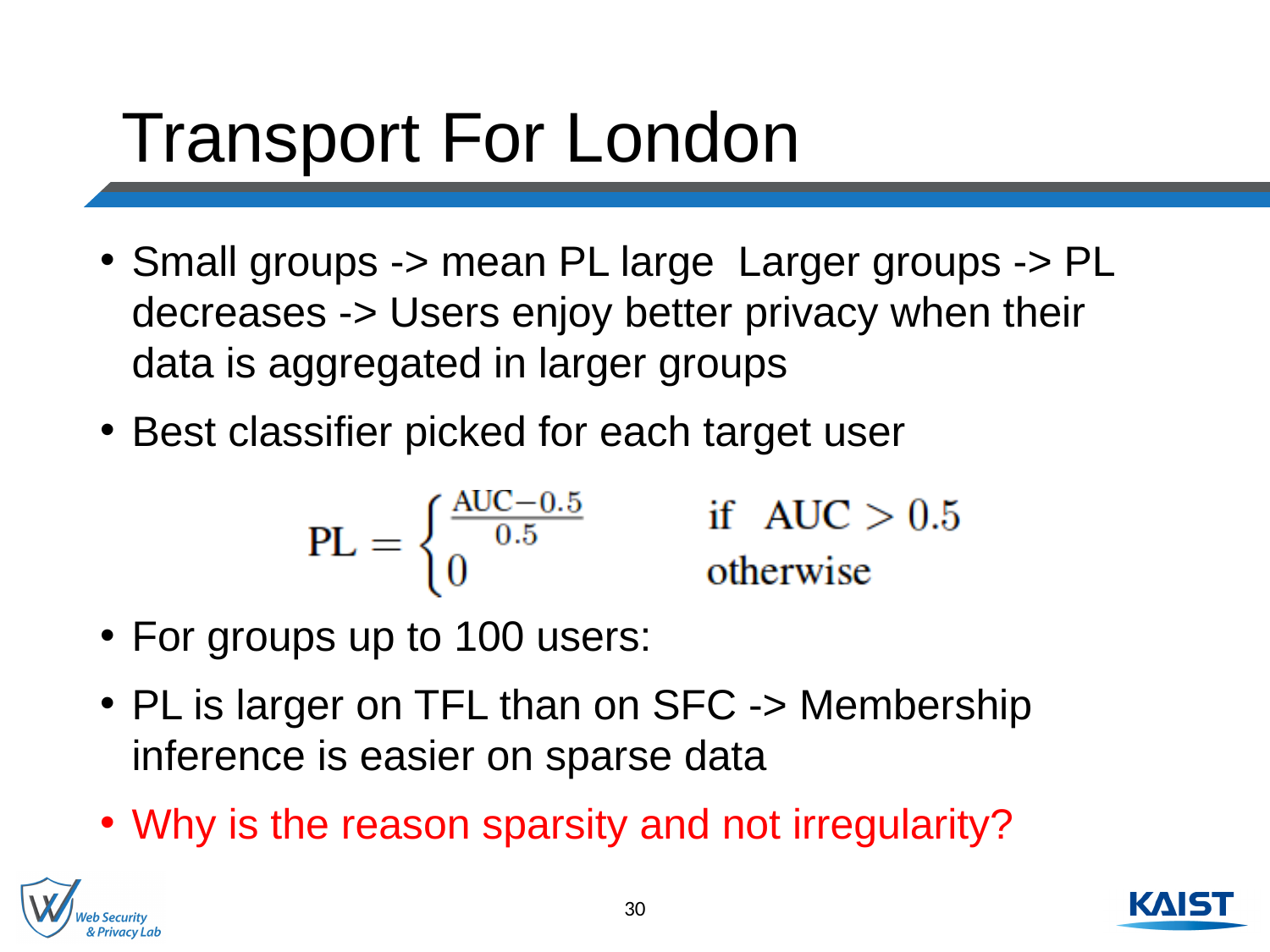

# Transport For London
Small groups -> mean PL large  Larger groups -> PL decreases -> Users enjoy better privacy when their data is aggregated in larger groups
Best classifier picked for each target user

For groups up to 100 users:
PL is larger on TFL than on SFC -> Membership inference is easier on sparse data
Why is the reason sparsity and not irregularity?

30